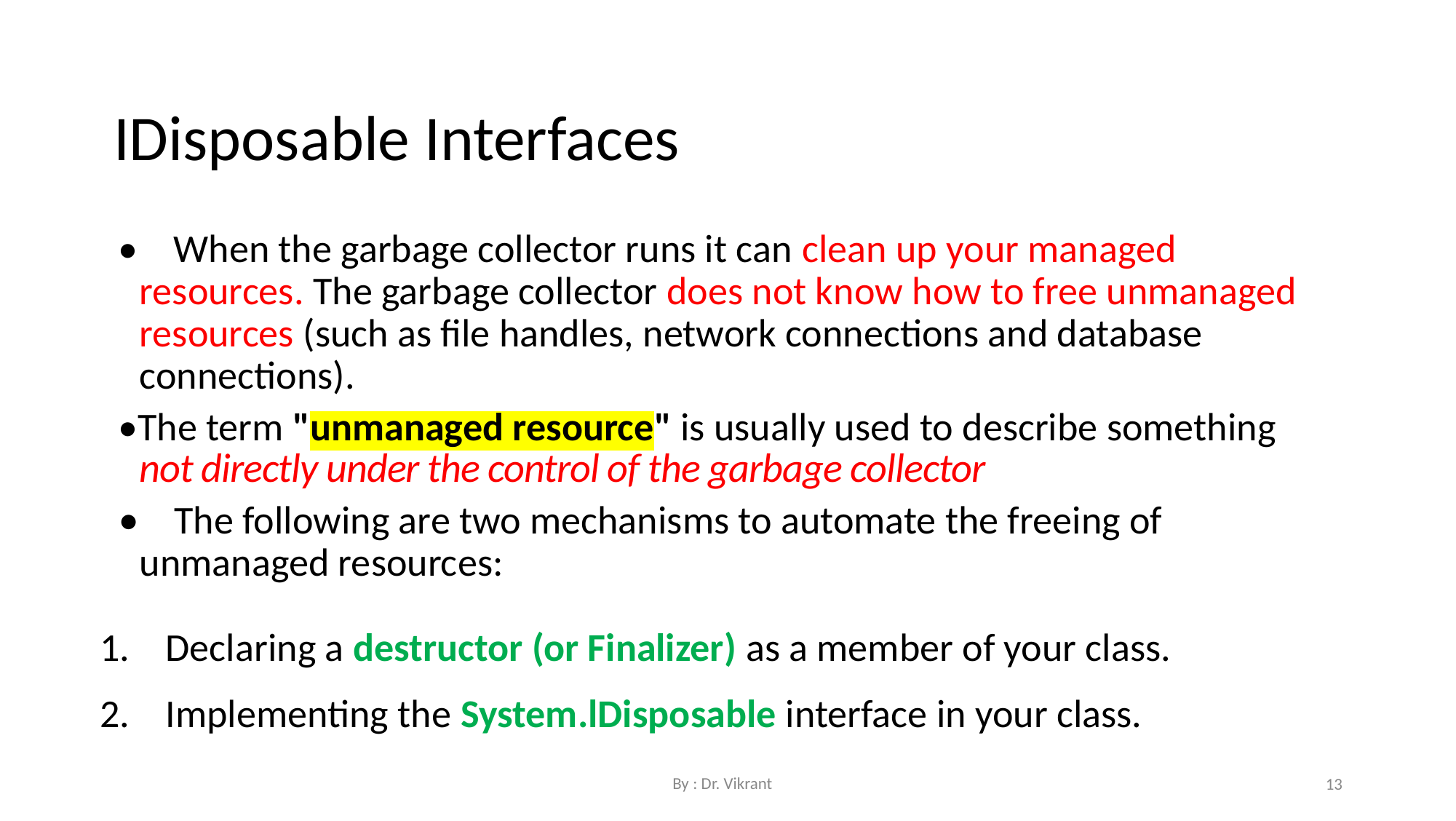

IDisposable Interfaces
•    When the garbage collector runs it can clean up your managed resources. The garbage collector does not know how to free unmanaged resources (such as file handles, network connections and database connections).
•The term "unmanaged resource" is usually used to describe something not directly under the control of the garbage collector
•    The following are two mechanisms to automate the freeing of unmanaged resources:
1.    Declaring a destructor (or Finalizer) as a member of your class.
2.    Implementing the System.lDisposable interface in your class.
By : Dr. Vikrant
13